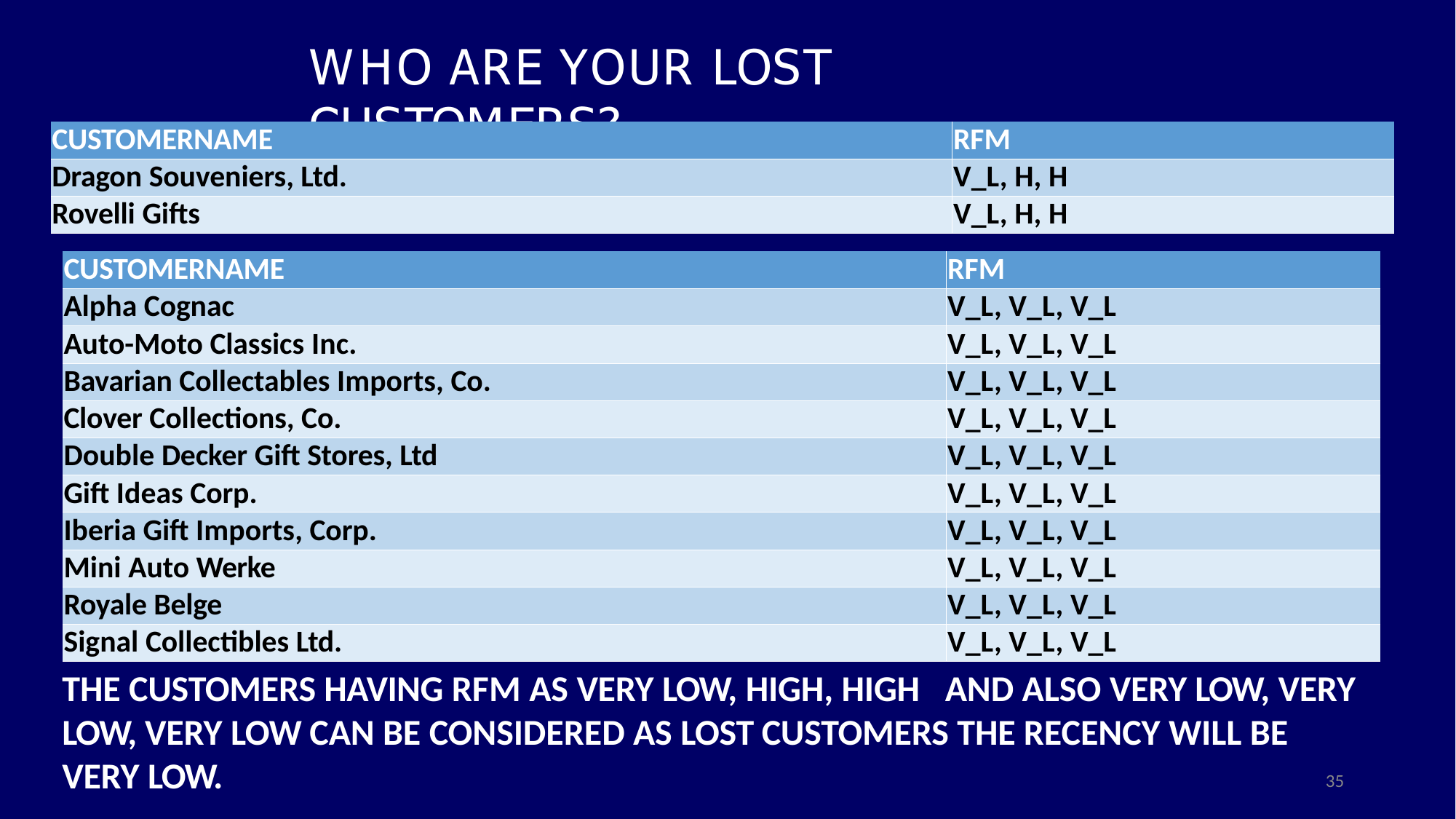

# WHO ARE YOUR LOST CUSTOMERS?
| CUSTOMERNAME | RFM |
| --- | --- |
| Dragon Souveniers, Ltd. | V\_L, H, H |
| Rovelli Gifts | V\_L, H, H |
| CUSTOMERNAME | RFM |
| --- | --- |
| Alpha Cognac | V\_L, V\_L, V\_L |
| Auto-Moto Classics Inc. | V\_L, V\_L, V\_L |
| Bavarian Collectables Imports, Co. | V\_L, V\_L, V\_L |
| Clover Collections, Co. | V\_L, V\_L, V\_L |
| Double Decker Gift Stores, Ltd | V\_L, V\_L, V\_L |
| Gift Ideas Corp. | V\_L, V\_L, V\_L |
| Iberia Gift Imports, Corp. | V\_L, V\_L, V\_L |
| Mini Auto Werke | V\_L, V\_L, V\_L |
| Royale Belge | V\_L, V\_L, V\_L |
| Signal Collectibles Ltd. | V\_L, V\_L, V\_L |
THE CUSTOMERS HAVING RFM AS VERY LOW, HIGH, HIGH	AND ALSO VERY LOW, VERY
LOW, VERY LOW CAN BE CONSIDERED AS LOST CUSTOMERS THE RECENCY WILL BE
VERY LOW.
35